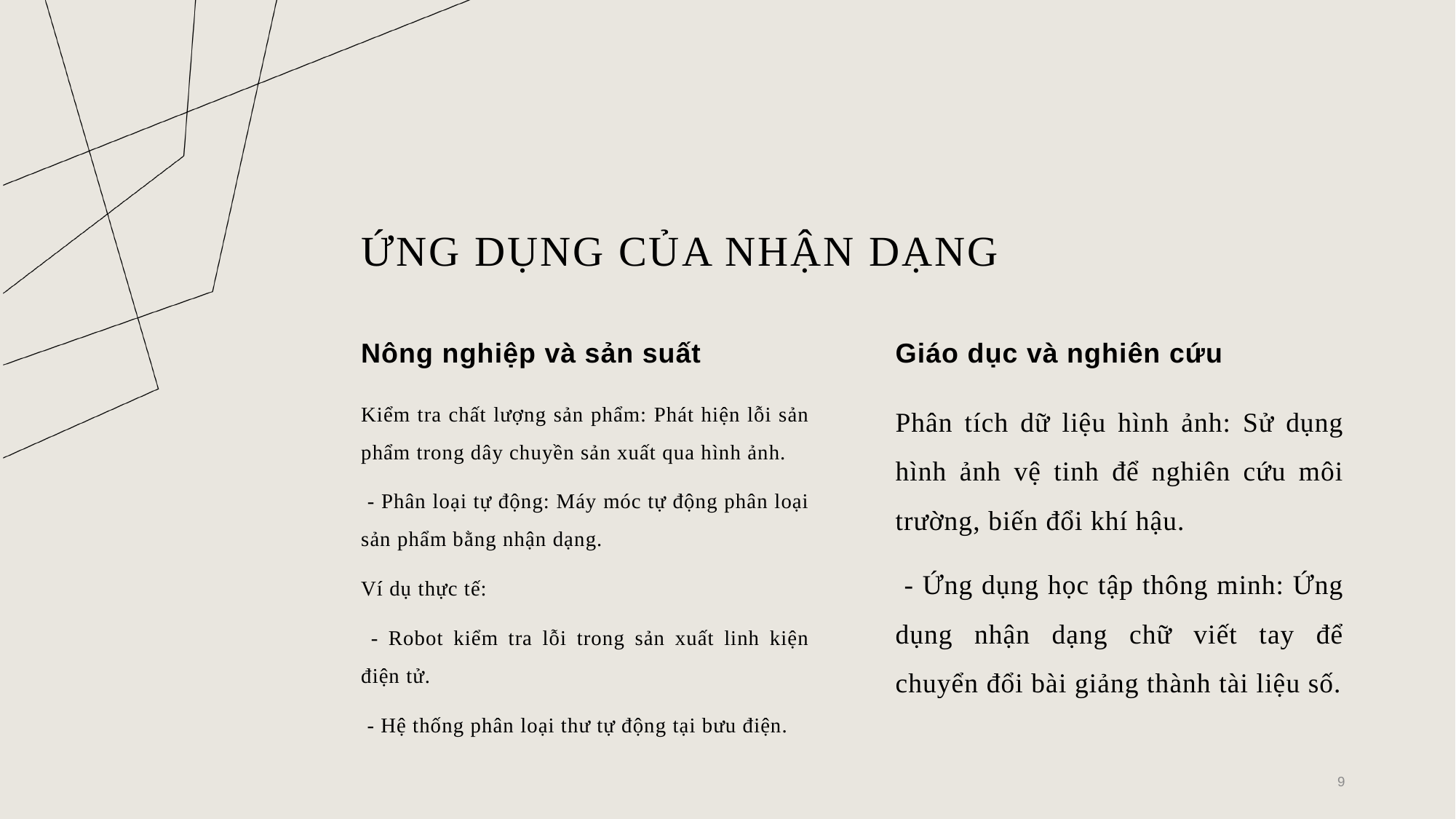

# Ứng dụng của nhận dạng
Nông nghiệp và sản suất
Giáo dục và nghiên cứu
Phân tích dữ liệu hình ảnh: Sử dụng hình ảnh vệ tinh để nghiên cứu môi trường, biến đổi khí hậu.
 - Ứng dụng học tập thông minh: Ứng dụng nhận dạng chữ viết tay để chuyển đổi bài giảng thành tài liệu số.

Kiểm tra chất lượng sản phẩm: Phát hiện lỗi sản phẩm trong dây chuyền sản xuất qua hình ảnh.
 - Phân loại tự động: Máy móc tự động phân loại sản phẩm bằng nhận dạng.
Ví dụ thực tế:
 - Robot kiểm tra lỗi trong sản xuất linh kiện điện tử.
 - Hệ thống phân loại thư tự động tại bưu điện.

9